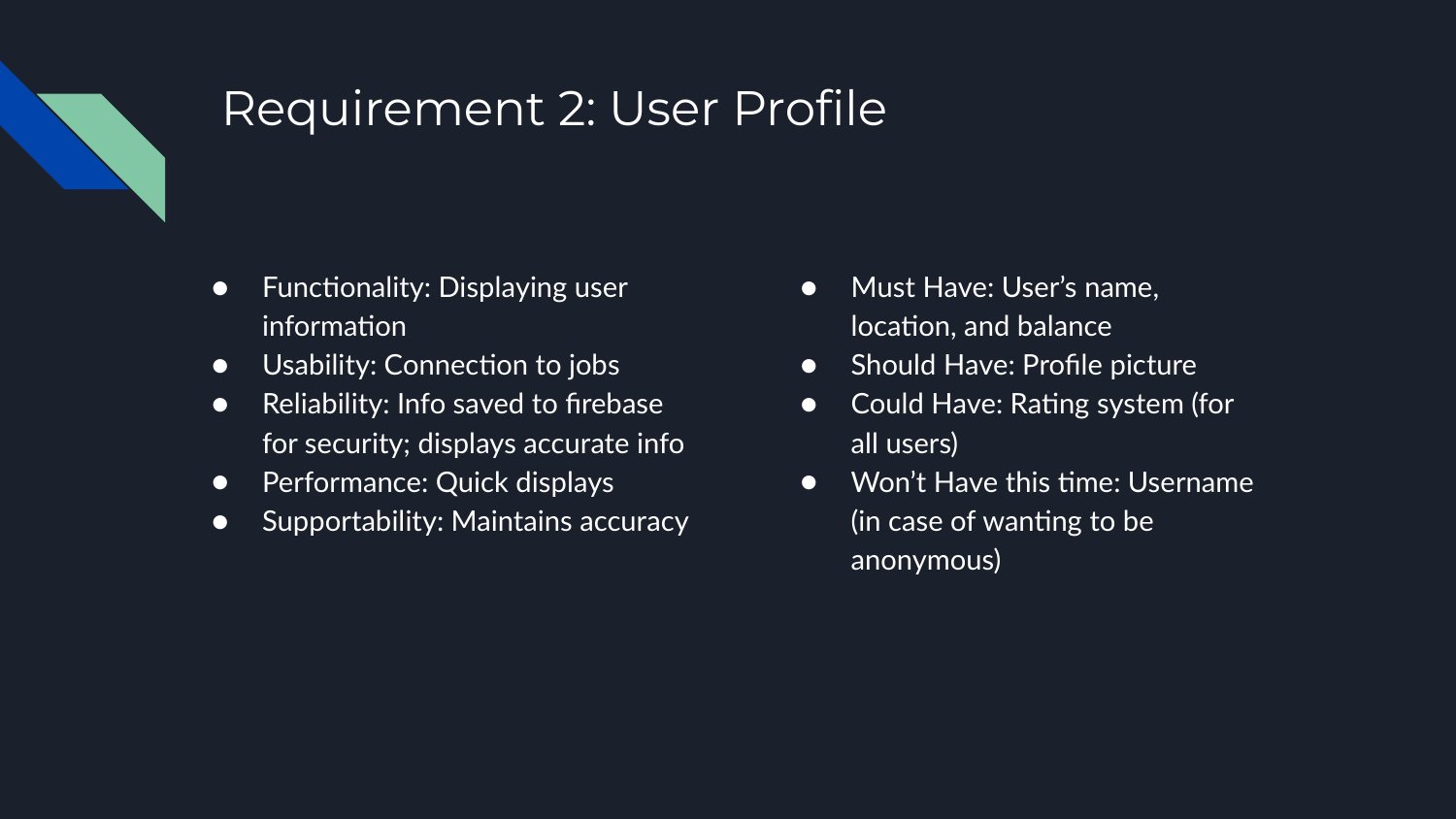

# Requirement 2: User Profile
Functionality: Displaying user information
Usability: Connection to jobs
Reliability: Info saved to firebase for security; displays accurate info
Performance: Quick displays
Supportability: Maintains accuracy
Must Have: User’s name, location, and balance
Should Have: Profile picture
Could Have: Rating system (for all users)
Won’t Have this time: Username (in case of wanting to be anonymous)